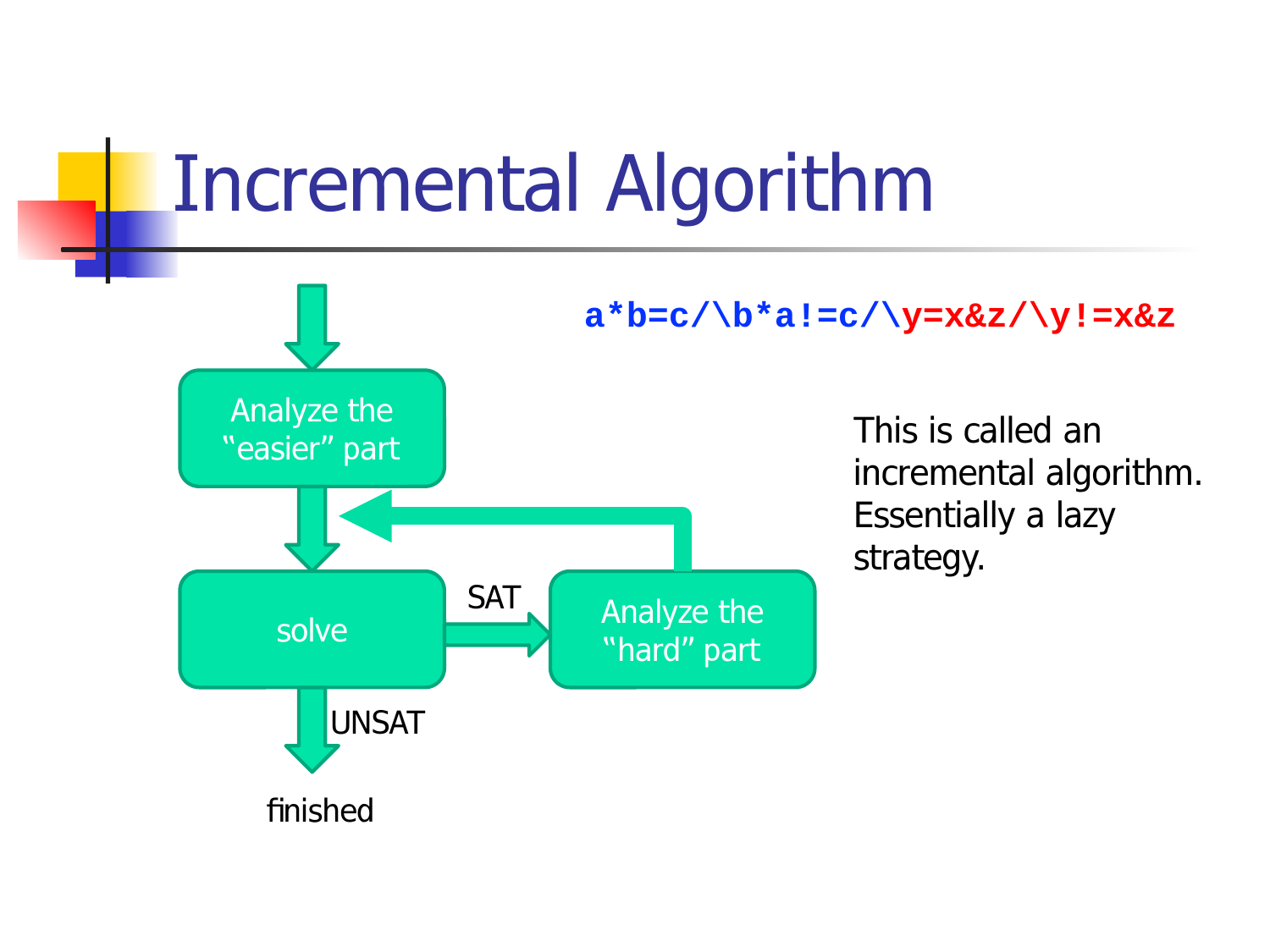

# Incremental Algorithm

a*b=c/\b*a!=c/\y=x&z/\y!=x&z
Analyze the “easier” part
This is called an incremental algorithm. Essentially a lazy strategy.

solve
SAT
Analyze the “hard” part

UNSAT
finished